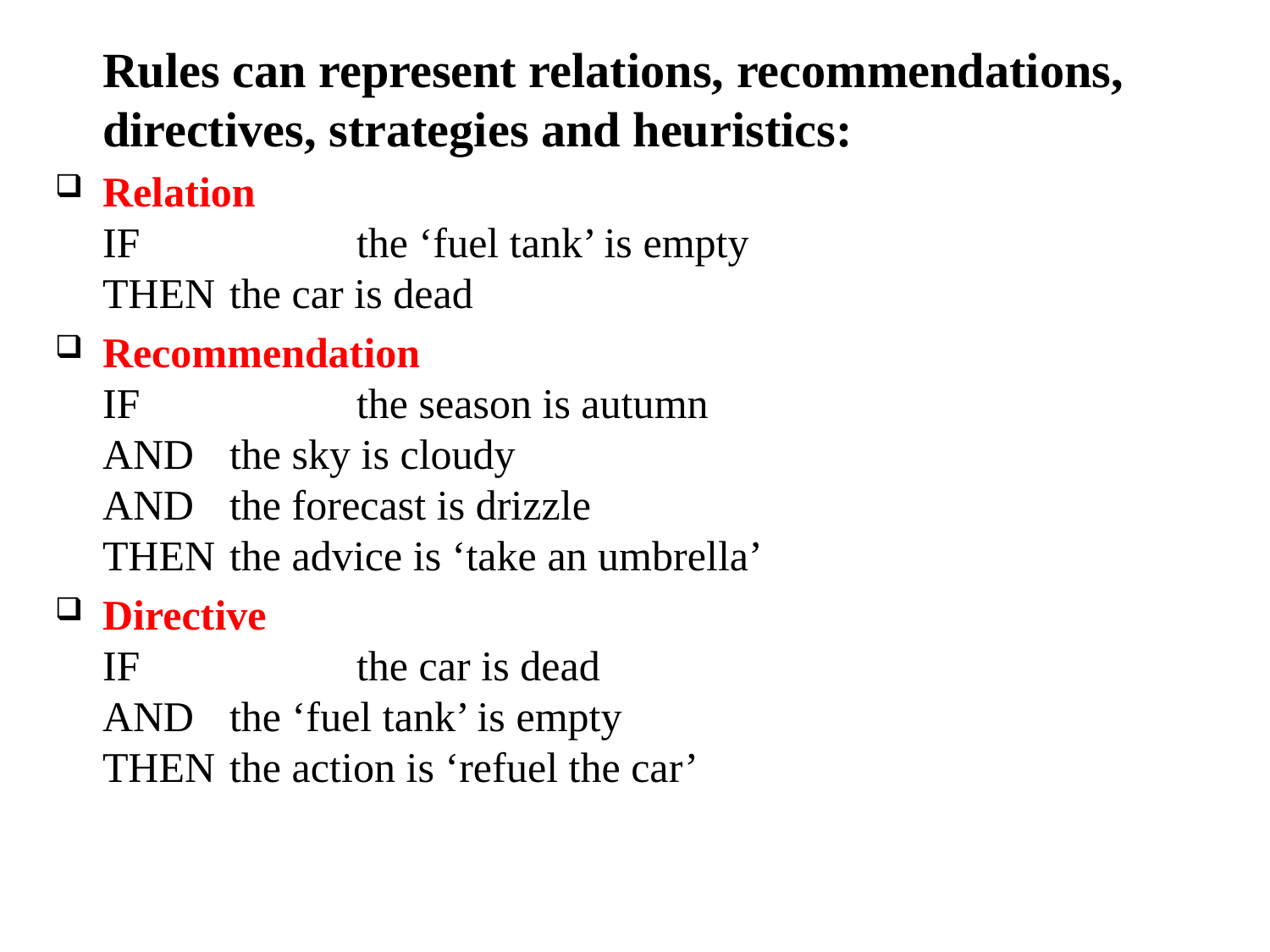

Rules can represent relations, recommendations, directives, strategies and heuristics:
Relation
	IF		the ‘fuel tank’ is empty
	THEN	the car is dead
Recommendation
	IF		the season is autumn
	AND	the sky is cloudy
	AND	the forecast is drizzle
	THEN	the advice is ‘take an umbrella’
Directive
	IF		the car is dead
	AND	the ‘fuel tank’ is empty
	THEN	the action is ‘refuel the car’